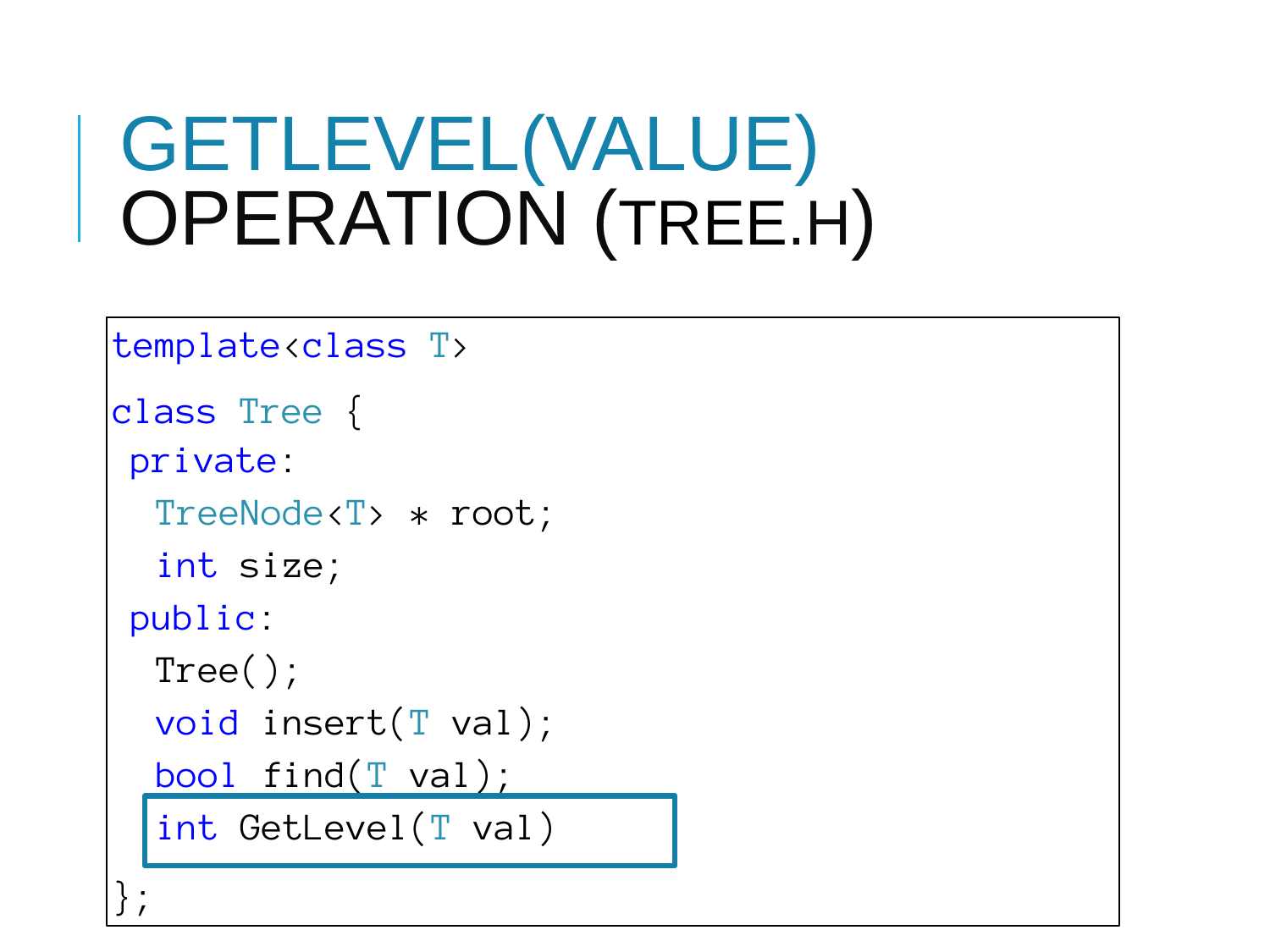

# GETLEVEL(VALUE) OPERATION (TREE.H)
template<class T>
class Tree {
private:
TreeNode<T> * root;
int size;
public:
Tree();
void insert(T val);
bool find(T val);
int GetLevel(T val)
};